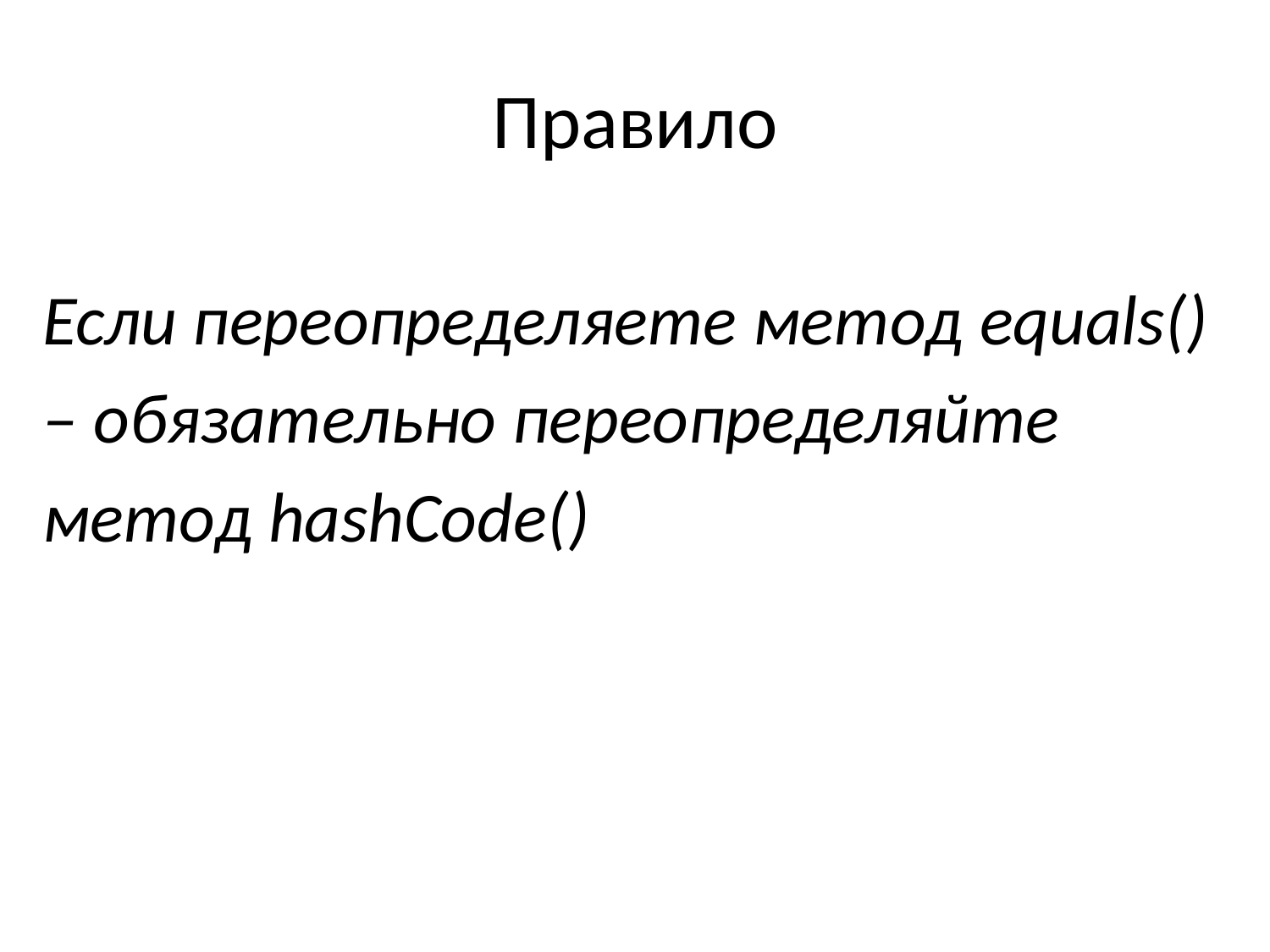

# Правило
Если переопределяете метод equals()
– обязательно переопределяйте
метод hashCode()